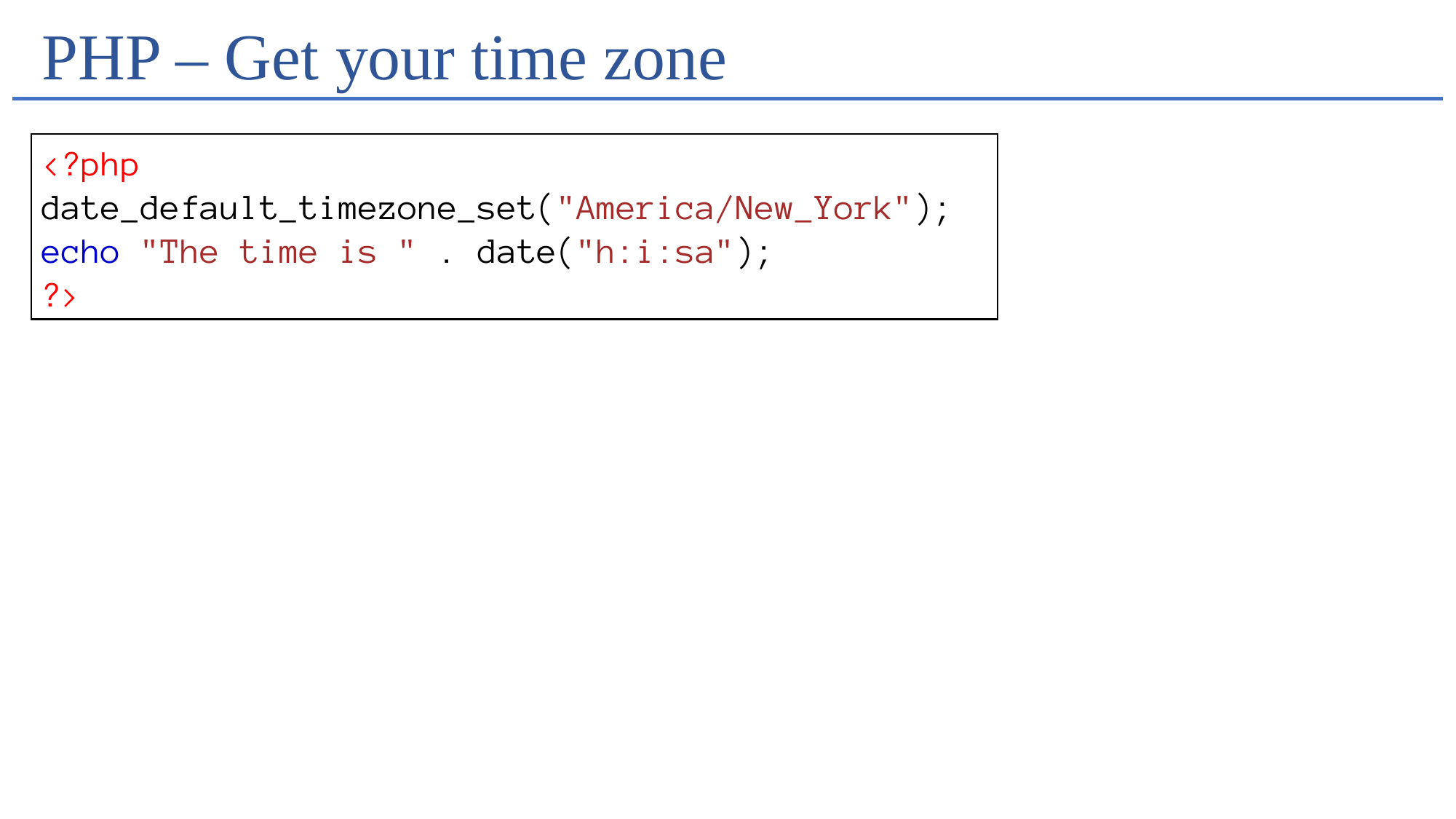

# PHP – Get your time zone
<?php
date_default_timezone_set("America/New_York");
echo "The time is " . date("h:i:sa");
?>